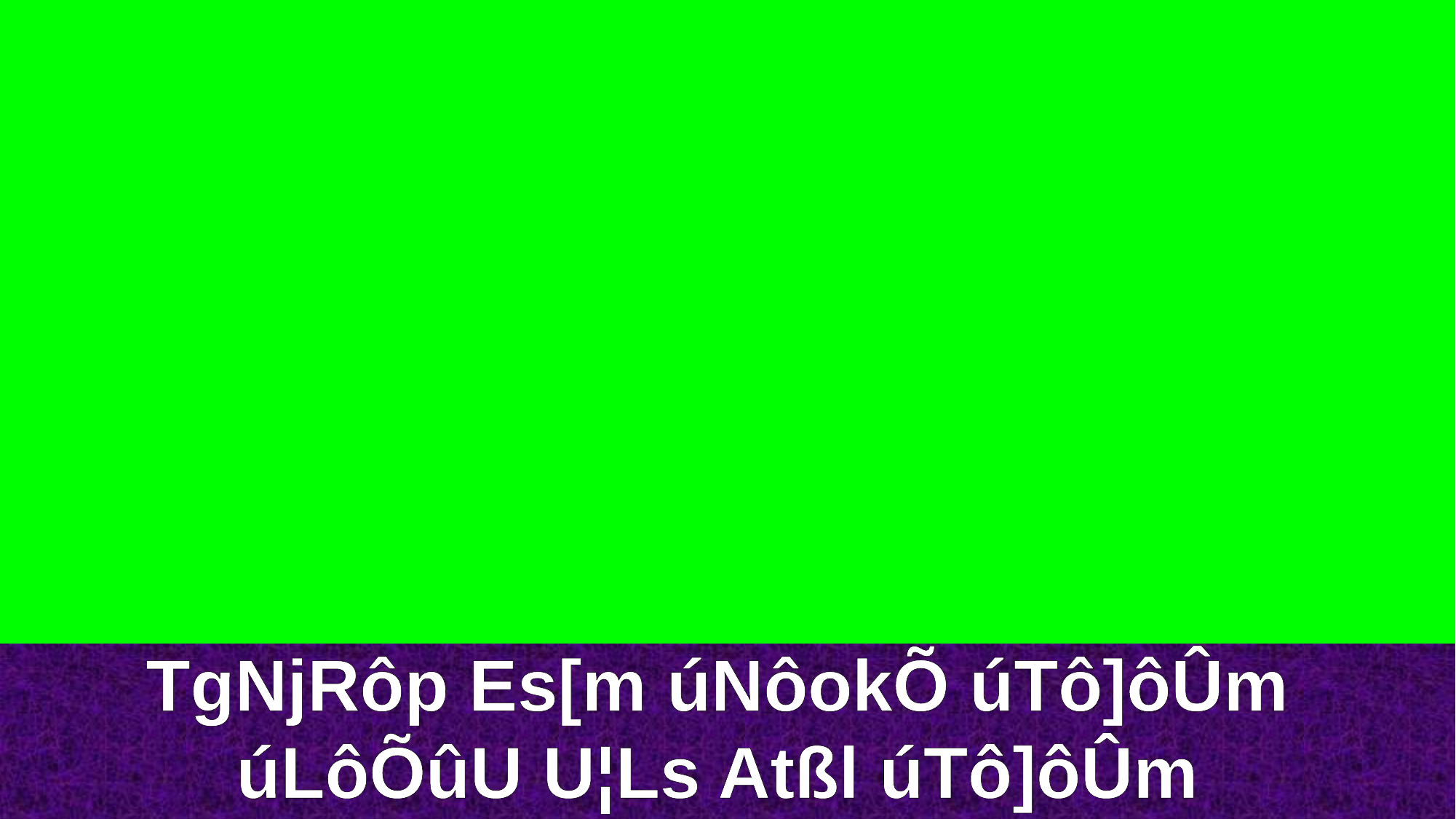

TgNjRôp Es[m úNôokÕ úTô]ôÛm
úLôÕûU U¦Ls Atßl úTô]ôÛm